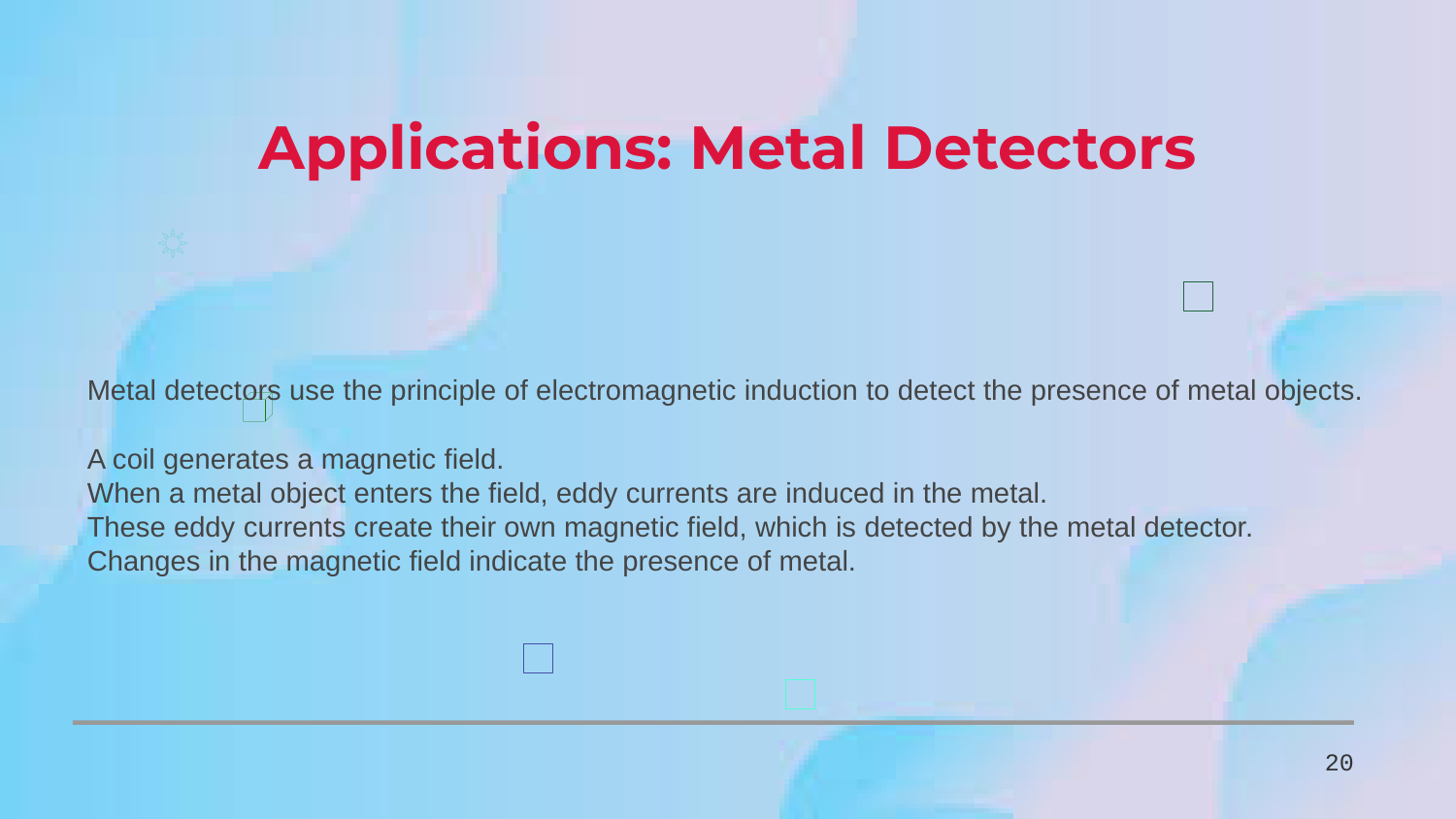

Applications: Metal Detectors

Metal detectors use the principle of electromagnetic induction to detect the presence of metal objects.

A coil generates a magnetic field.
When a metal object enters the field, eddy currents are induced in the metal.
These eddy currents create their own magnetic field, which is detected by the metal detector.
Changes in the magnetic field indicate the presence of metal.

20